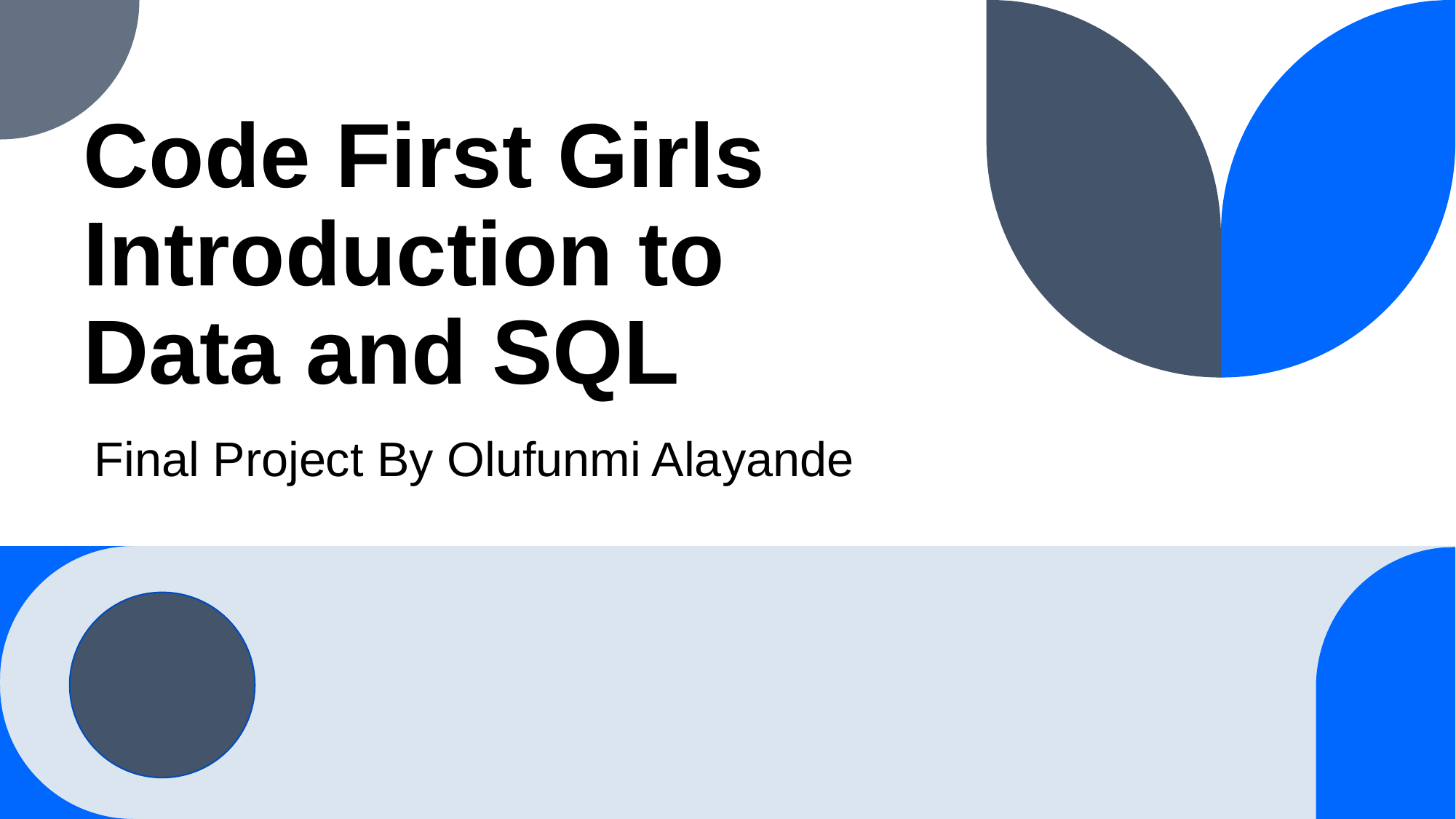

# Code First Girls Introduction to Data and SQL
Final Project By Olufunmi Alayande